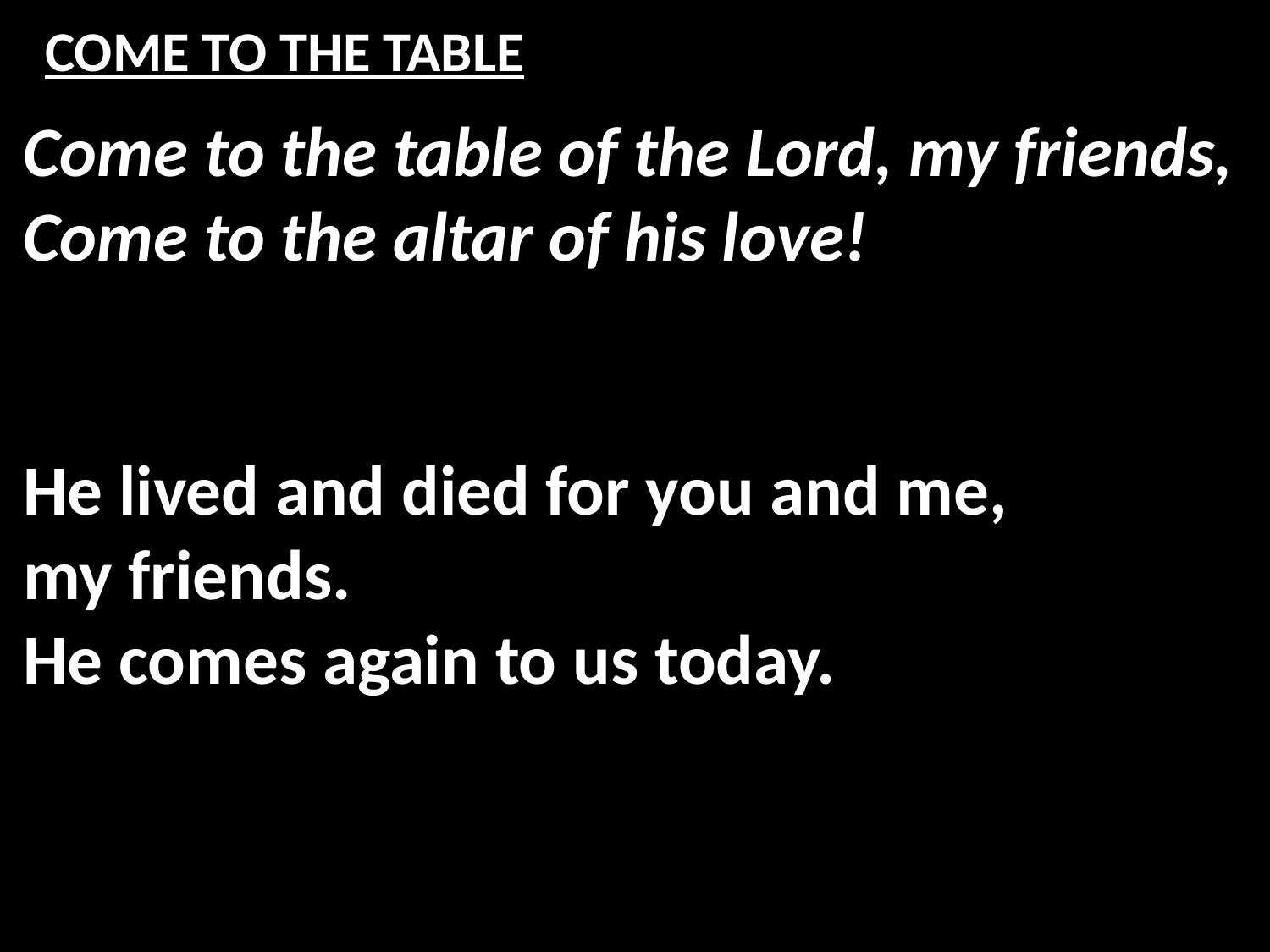

# COME TO THE TABLE
Come to the table of the Lord, my friends,
Come to the altar of his love!

He lived and died for you and me,
my friends.
He comes again to us today.